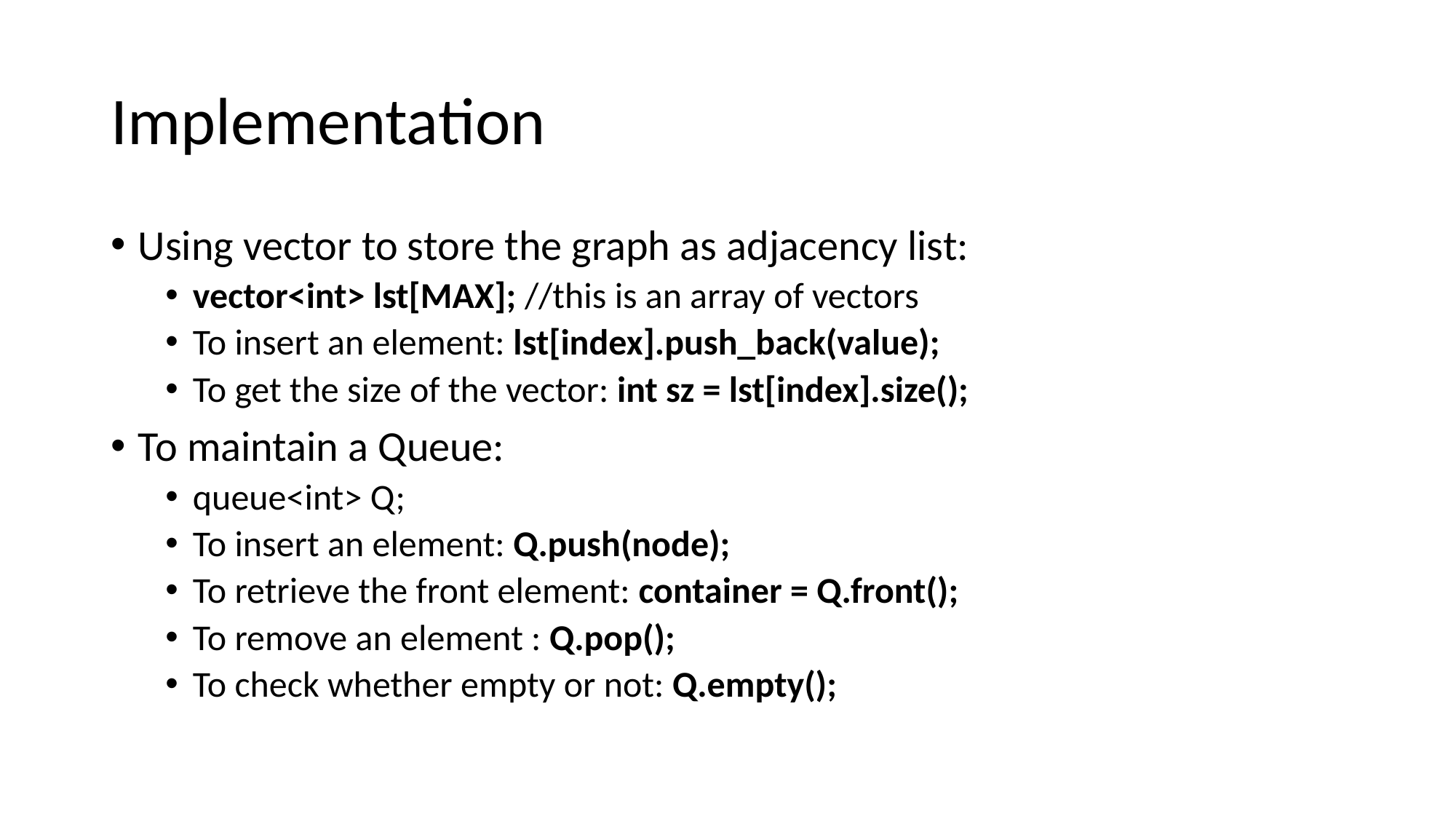

# Implementation
Using vector to store the graph as adjacency list:
vector<int> lst[MAX]; //this is an array of vectors
To insert an element: lst[index].push_back(value);
To get the size of the vector: int sz = lst[index].size();
To maintain a Queue:
queue<int> Q;
To insert an element: Q.push(node);
To retrieve the front element: container = Q.front();
To remove an element : Q.pop();
To check whether empty or not: Q.empty();